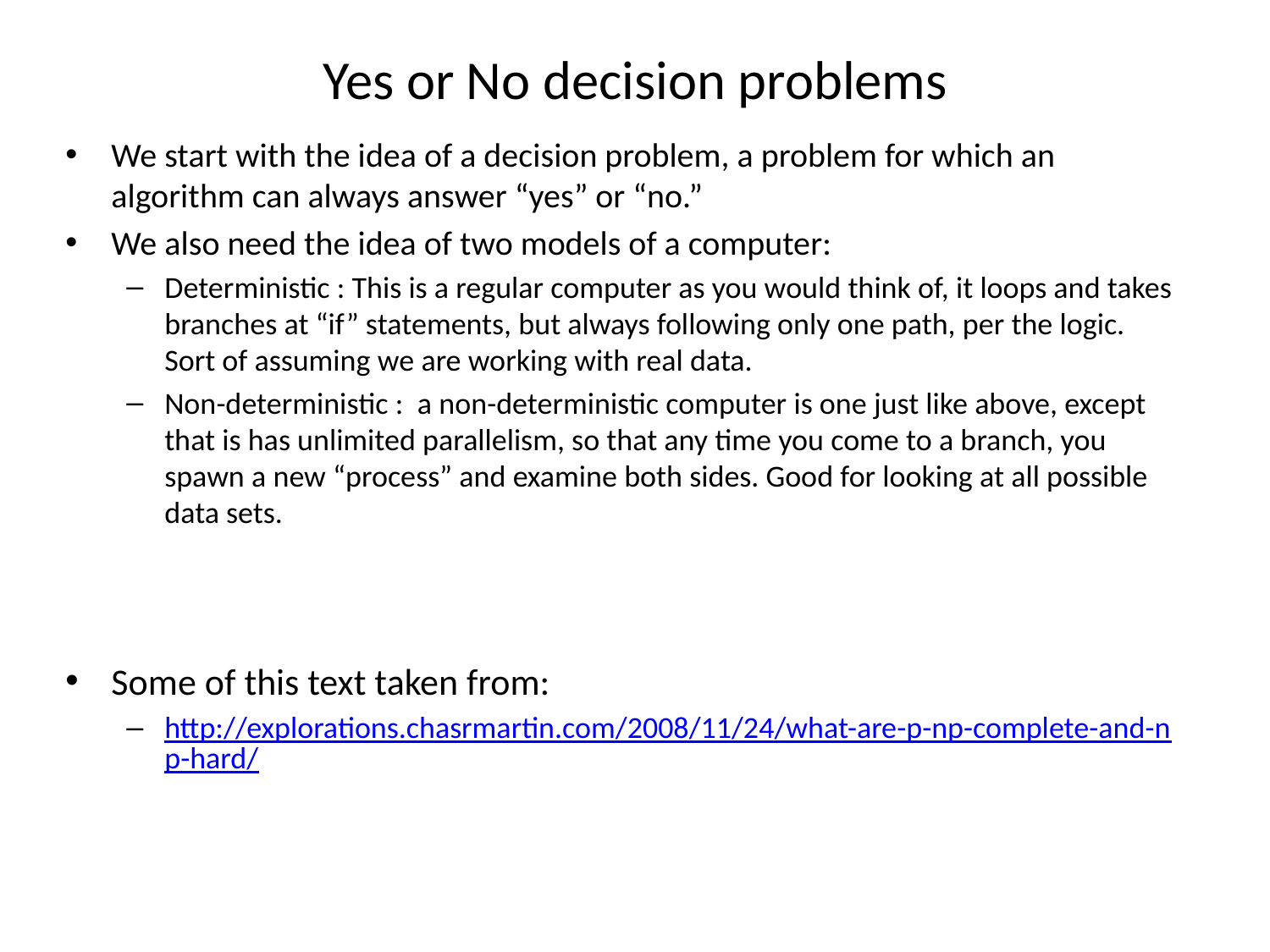

# Yes or No decision problems
We start with the idea of a decision problem, a problem for which an algorithm can always answer “yes” or “no.”
We also need the idea of two models of a computer:
Deterministic : This is a regular computer as you would think of, it loops and takes branches at “if” statements, but always following only one path, per the logic. Sort of assuming we are working with real data.
Non-deterministic :  a non-deterministic computer is one just like above, except that is has unlimited parallelism, so that any time you come to a branch, you spawn a new “process” and examine both sides. Good for looking at all possible data sets.

Some of this text taken from:
http://explorations.chasrmartin.com/2008/11/24/what-are-p-np-complete-and-np-hard/